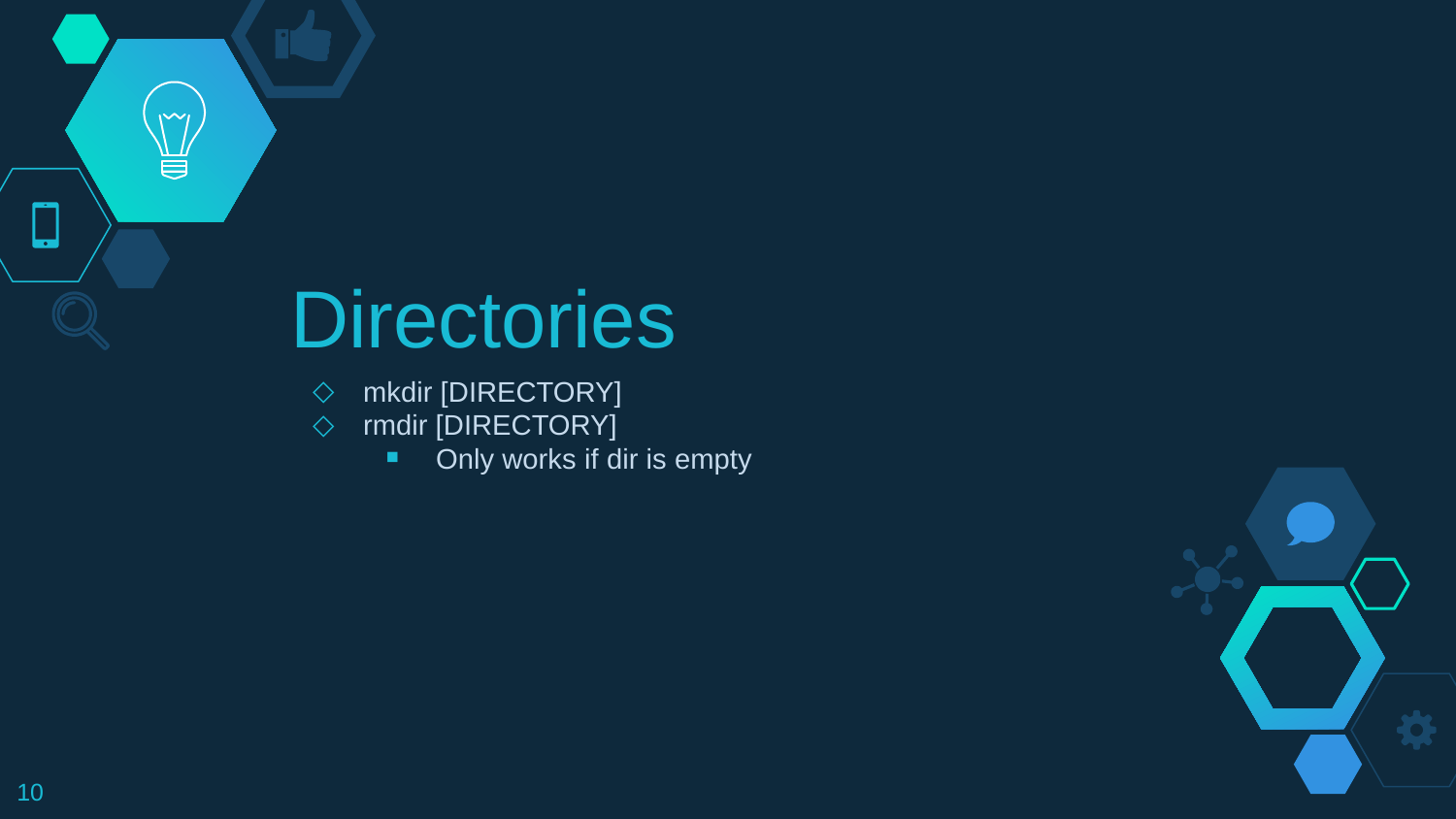

# Directories
mkdir [DIRECTORY]
rmdir [DIRECTORY]
Only works if dir is empty

10